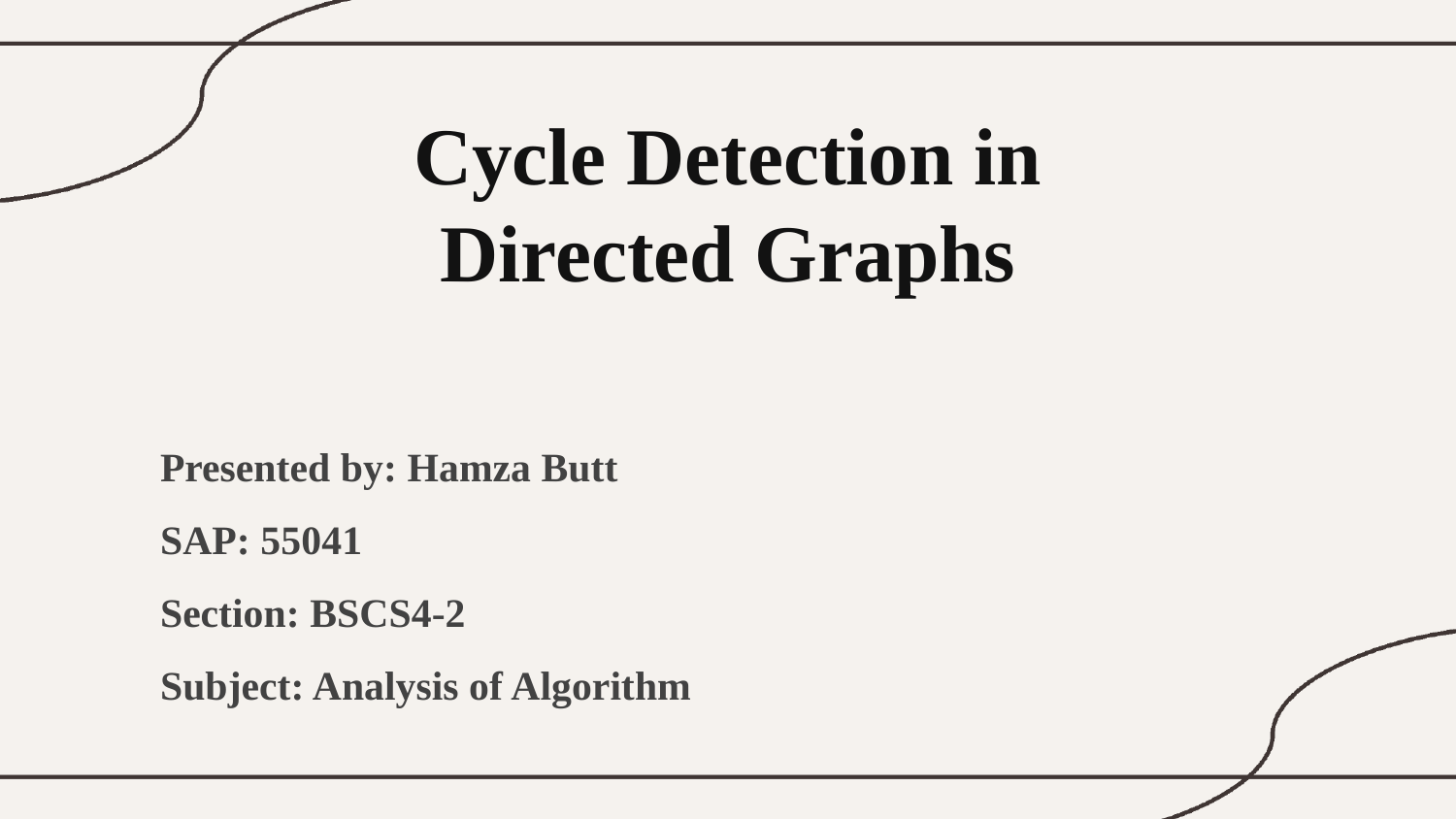

Cycle Detection in Directed Graphs
Presented by: Hamza Butt
SAP: 55041
Section: BSCS4-2
Subject: Analysis of Algorithm